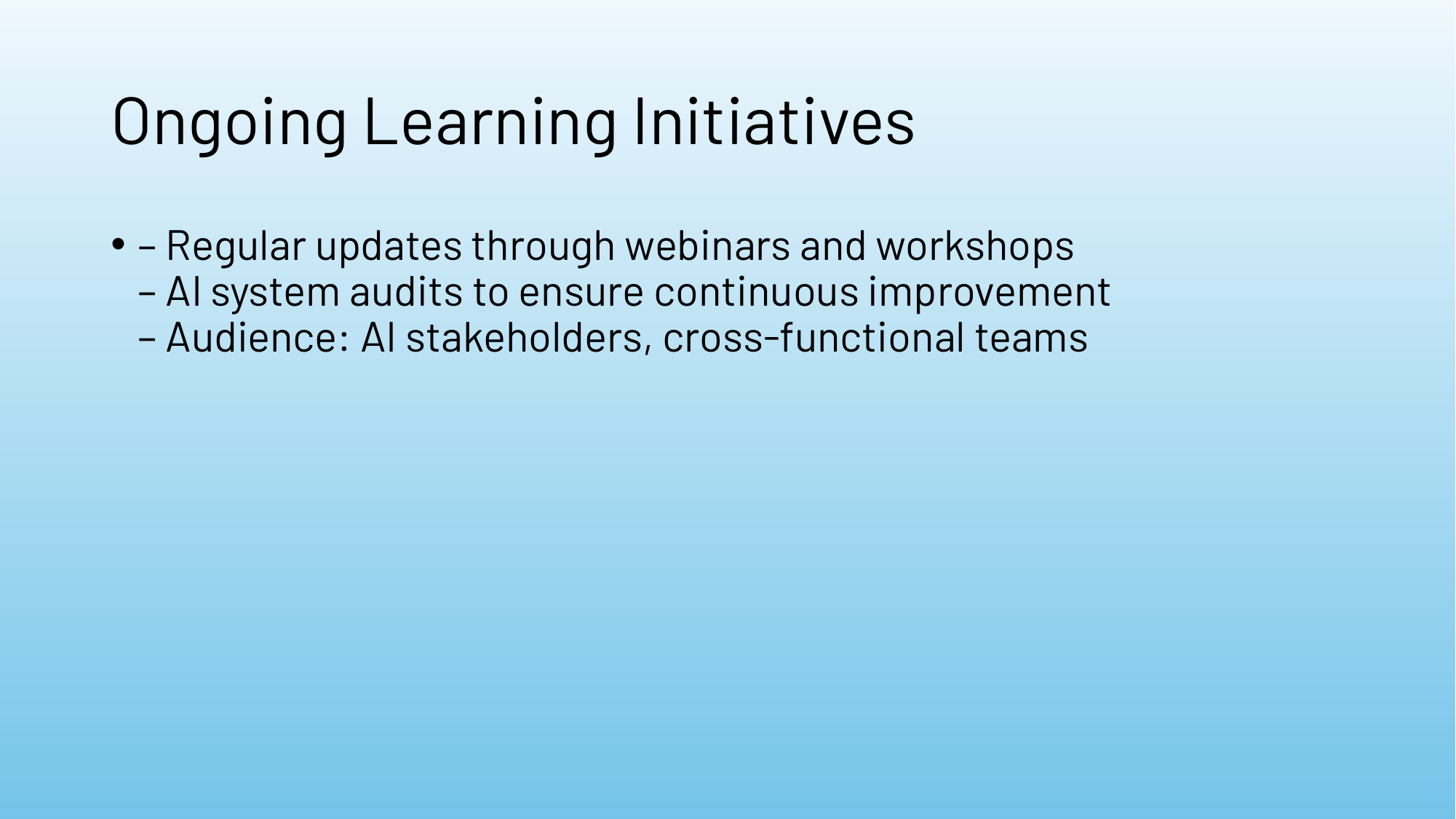

# Ongoing Learning Initiatives
– Regular updates through webinars and workshops
– AI system audits to ensure continuous improvement
– Audience: AI stakeholders, cross-functional teams